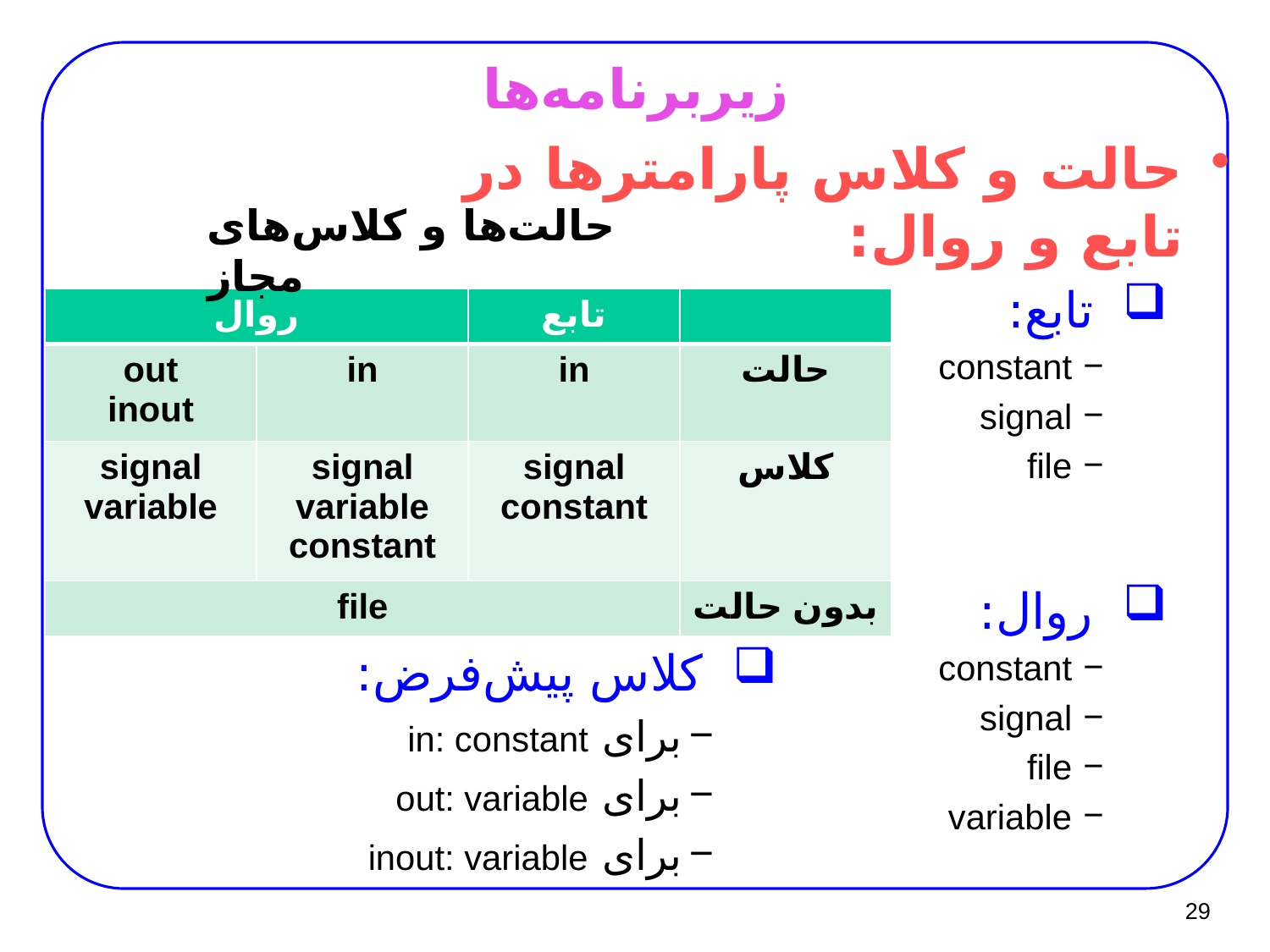

# زیربرنامه‌ها
حالت و کلاس پارامترها در تابع و روال:
تابع:
constant
signal
file

روال:
constant
signal
file
variable
حالت‌ها و کلاس‌های مجاز
| روال |  | تابع |  |
| --- | --- | --- | --- |
| out inout | in | in | حالت |
| signal variable | signal variable constant | signal constant | کلاس |
| file |  |  | بدون حالت |
کلاس پیش‌فرض:
برای in: constant
برای out: variable
برای inout: variable
29